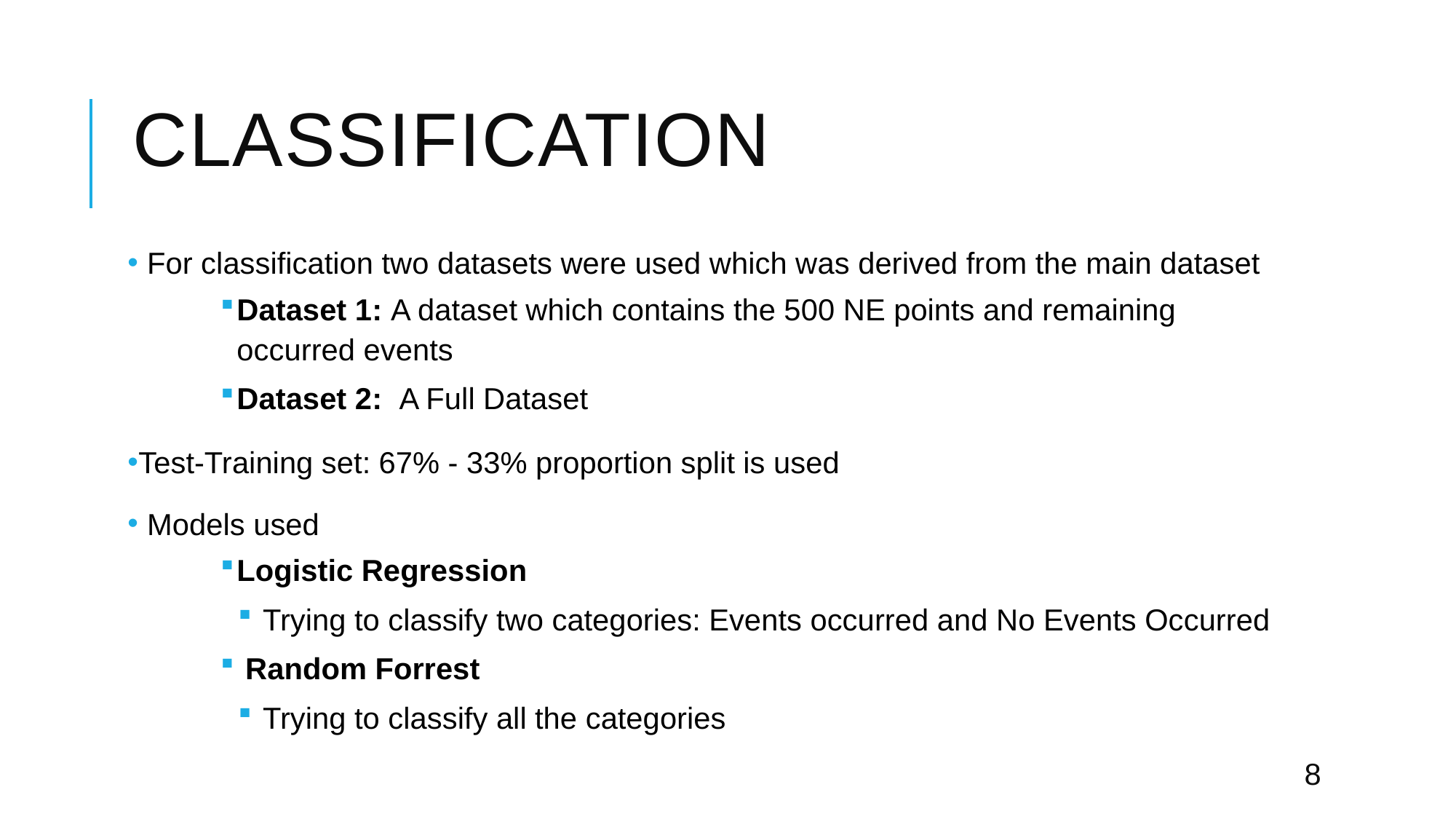

# Classification
 For classification two datasets were used which was derived from the main dataset
Dataset 1: A dataset which contains the 500 NE points and remaining occurred events
Dataset 2:  A Full Dataset
Test-Training set: 67% - 33% proportion split is used
 Models used
Logistic Regression
 Trying to classify two categories: Events occurred and No Events Occurred
 Random Forrest
 Trying to classify all the categories
8